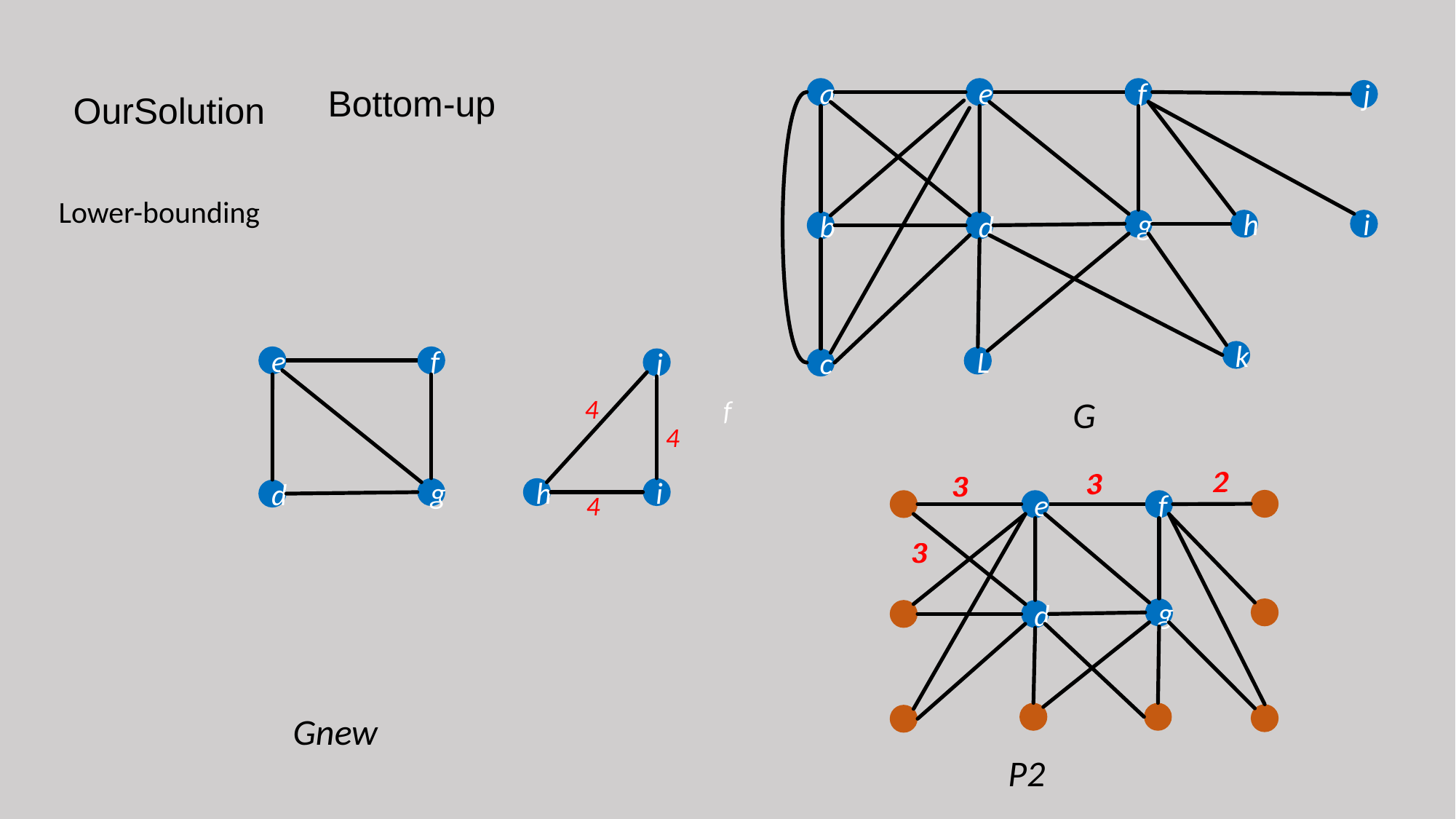

OurSolution
Bottom-up
a
e
f
j
Lower-bounding
g
h
i
d
b
k
e
f
g
d
L
j
h
i
4
4
4
c
G
f
2
3
3
3
2
3
3
3

e
f
g

d

Gnew

P2